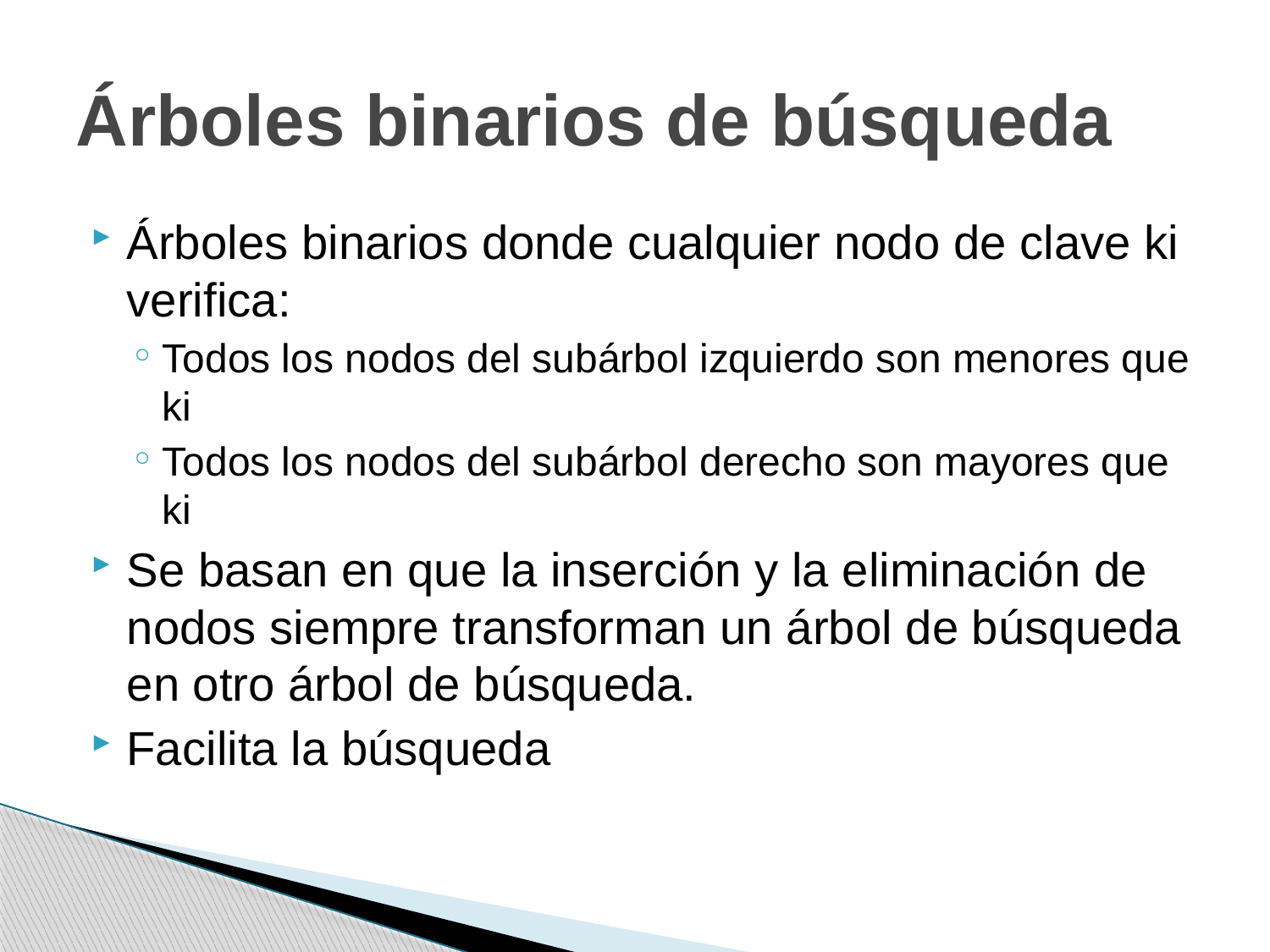

# Árboles binarios de búsqueda
Árboles binarios donde cualquier nodo de clave ki verifica:
Todos los nodos del subárbol izquierdo son menores que ki
Todos los nodos del subárbol derecho son mayores que ki
Se basan en que la inserción y la eliminación de nodos siempre transforman un árbol de búsqueda en otro árbol de búsqueda.
Facilita la búsqueda